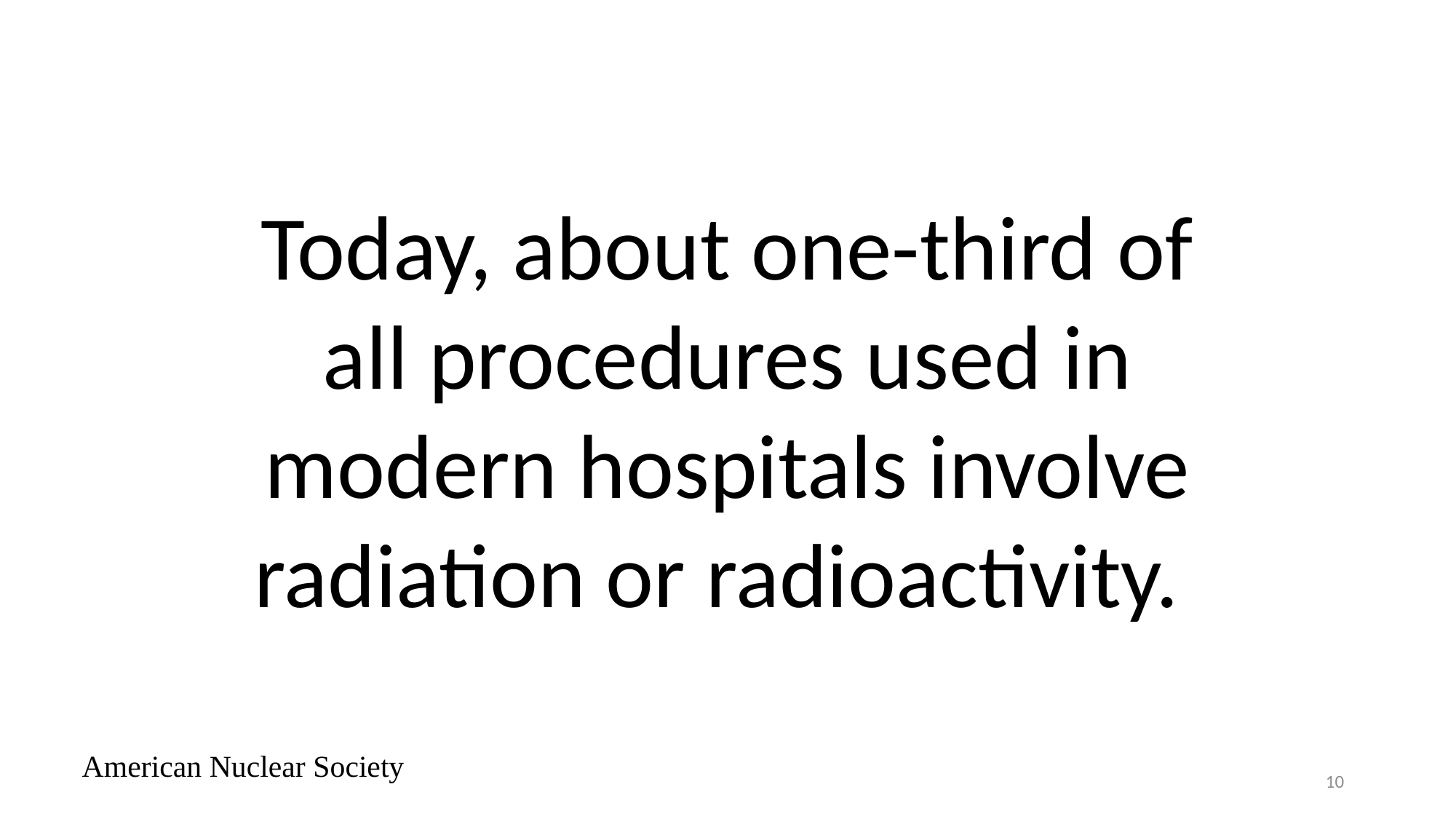

Today, about one-third of all procedures used in modern hospitals involve radiation or radioactivity.
American Nuclear Society
10